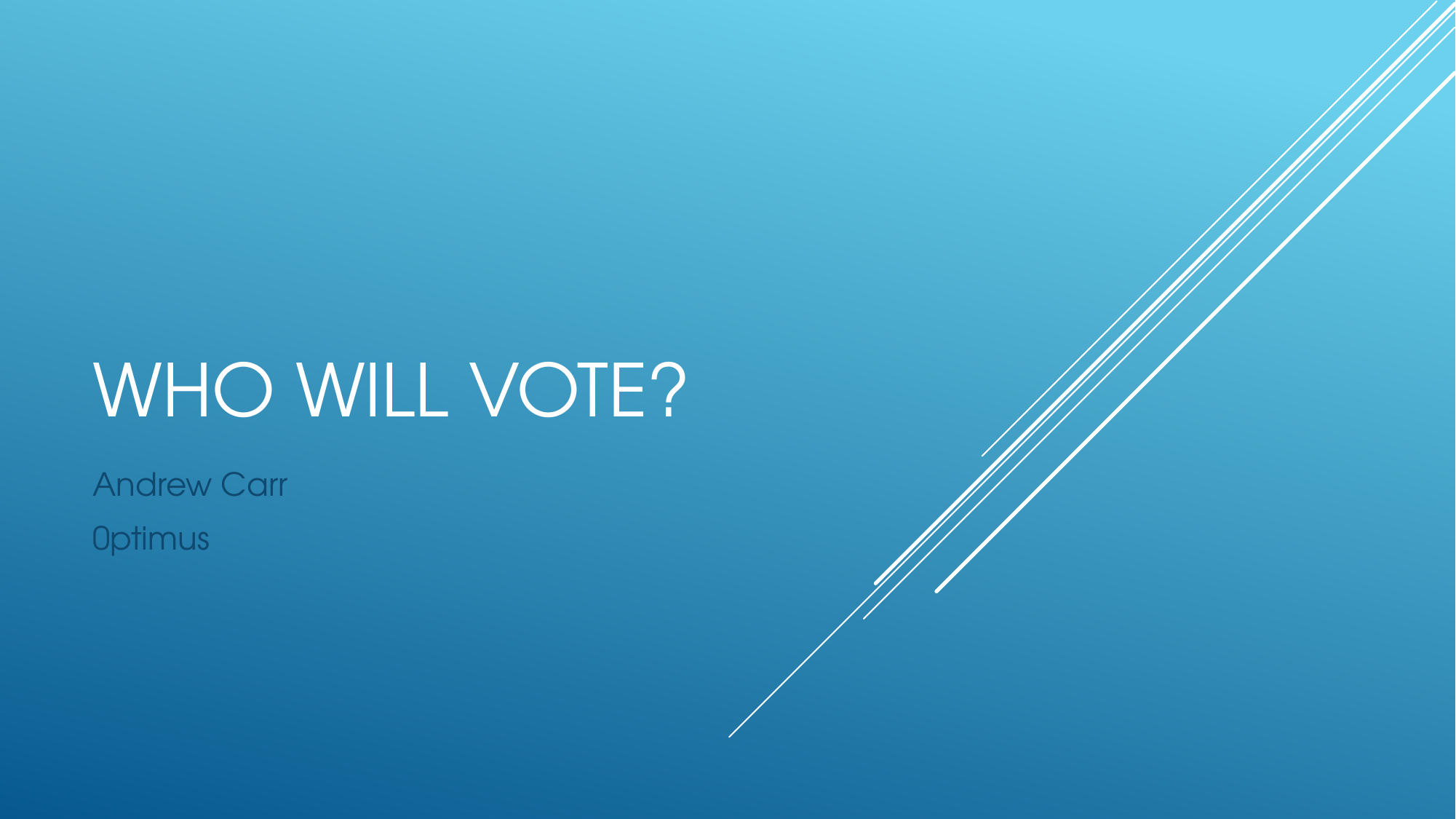

# Who will vote?
Andrew Carr
0ptimus